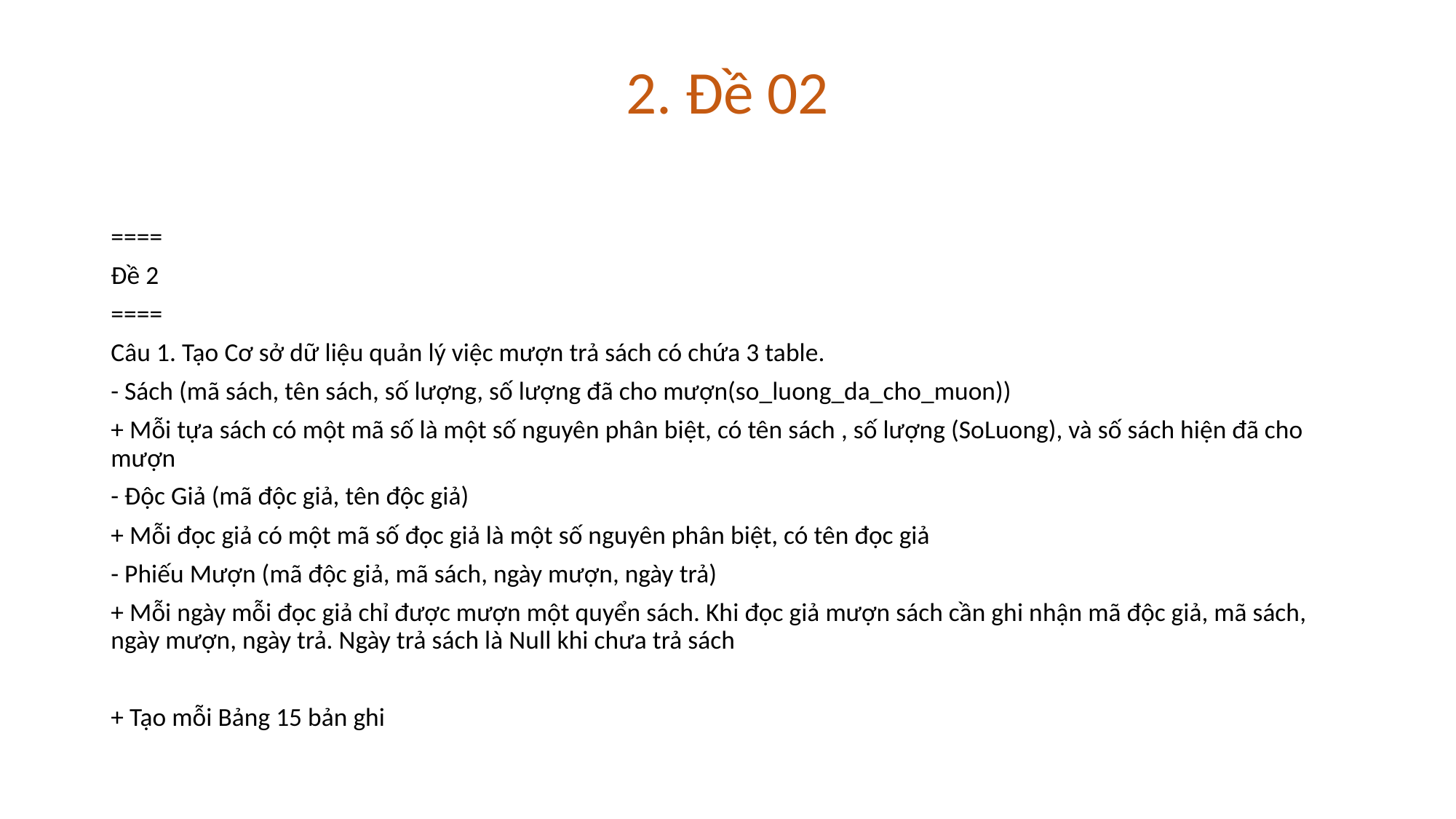

2. Đề 02
====
Đề 2
====
Câu 1. Tạo Cơ sở dữ liệu quản lý việc mượn trả sách có chứa 3 table.
- Sách (mã sách, tên sách, số lượng, số lượng đã cho mượn(so_luong_da_cho_muon))
+ Mỗi tựa sách có một mã số là một số nguyên phân biệt, có tên sách , số lượng (SoLuong), và số sách hiện đã cho mượn
- Độc Giả (mã độc giả, tên độc giả)
+ Mỗi đọc giả có một mã số đọc giả là một số nguyên phân biệt, có tên đọc giả
- Phiếu Mượn (mã độc giả, mã sách, ngày mượn, ngày trả)
+ Mỗi ngày mỗi đọc giả chỉ được mượn một quyển sách. Khi đọc giả mượn sách cần ghi nhận mã độc giả, mã sách, ngày mượn, ngày trả. Ngày trả sách là Null khi chưa trả sách

+ Tạo mỗi Bảng 15 bản ghi